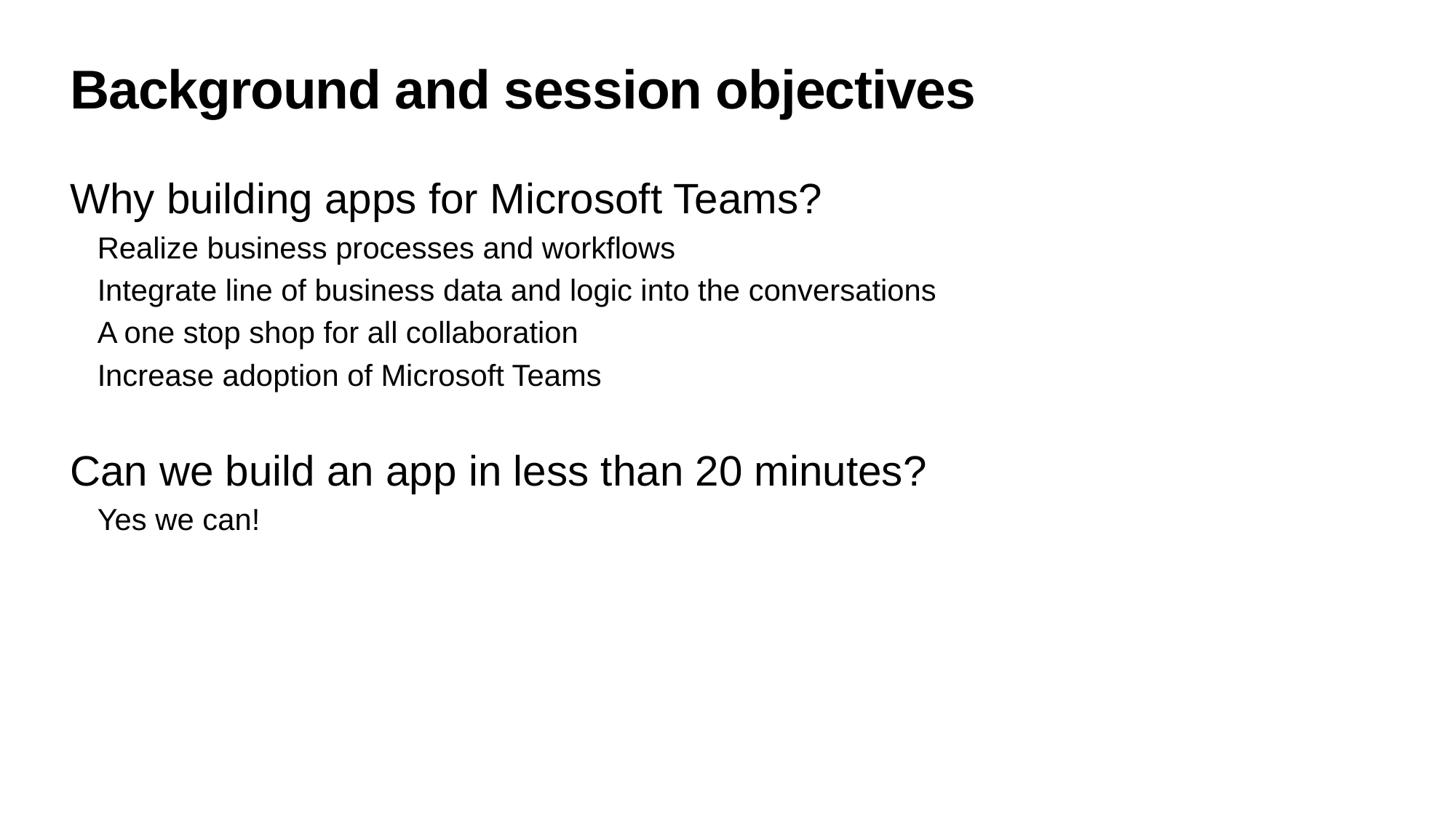

# Background and session objectives
Why building apps for Microsoft Teams?
Realize business processes and workflows
Integrate line of business data and logic into the conversations
A one stop shop for all collaboration
Increase adoption of Microsoft Teams

Can we build an app in less than 20 minutes?
Yes we can!